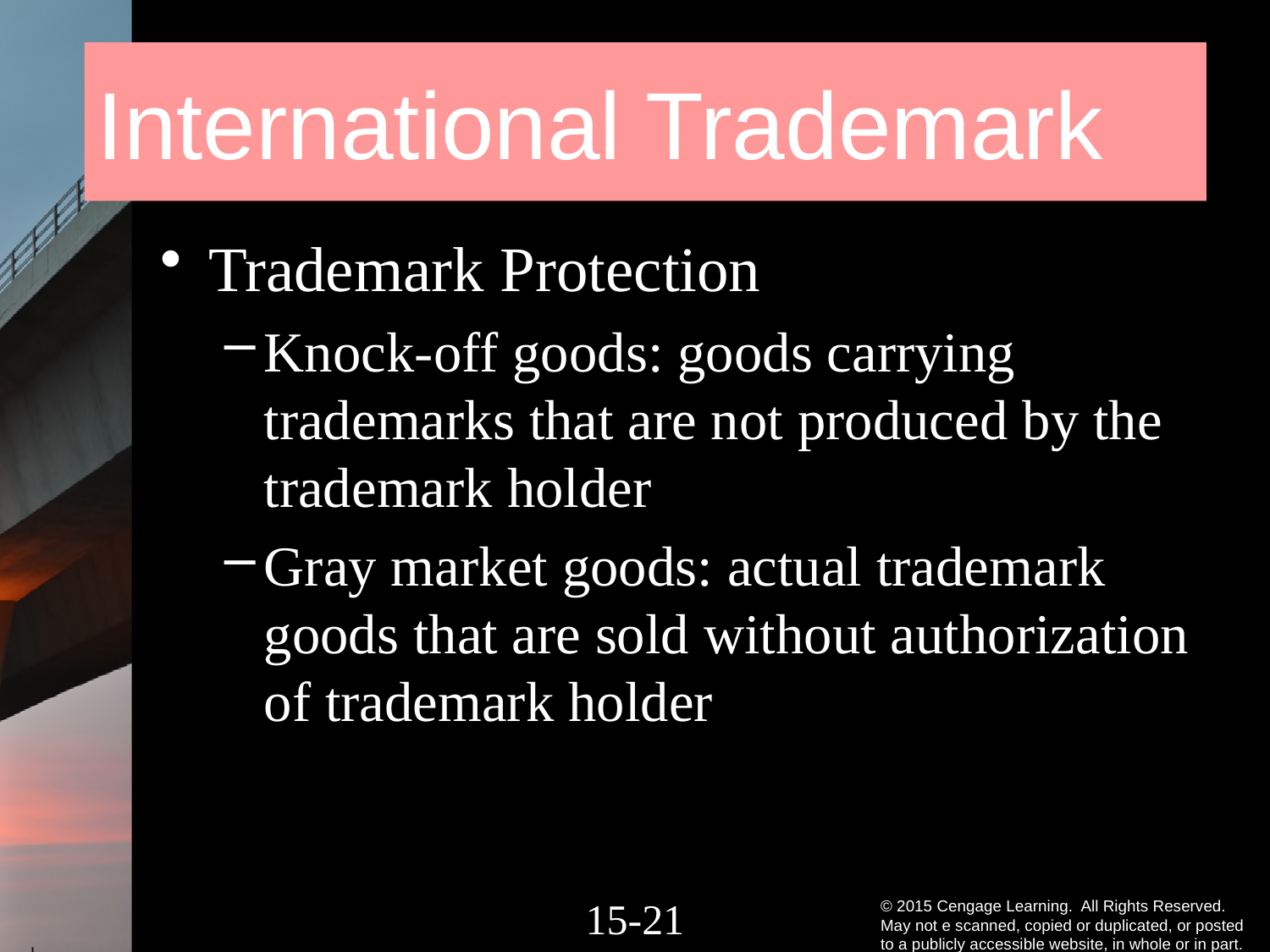

# International Trademark
Trademark Protection
Knock-off goods: goods carrying trademarks that are not produced by the trademark holder
Gray market goods: actual trademark goods that are sold without authorization of trademark holder
15-21